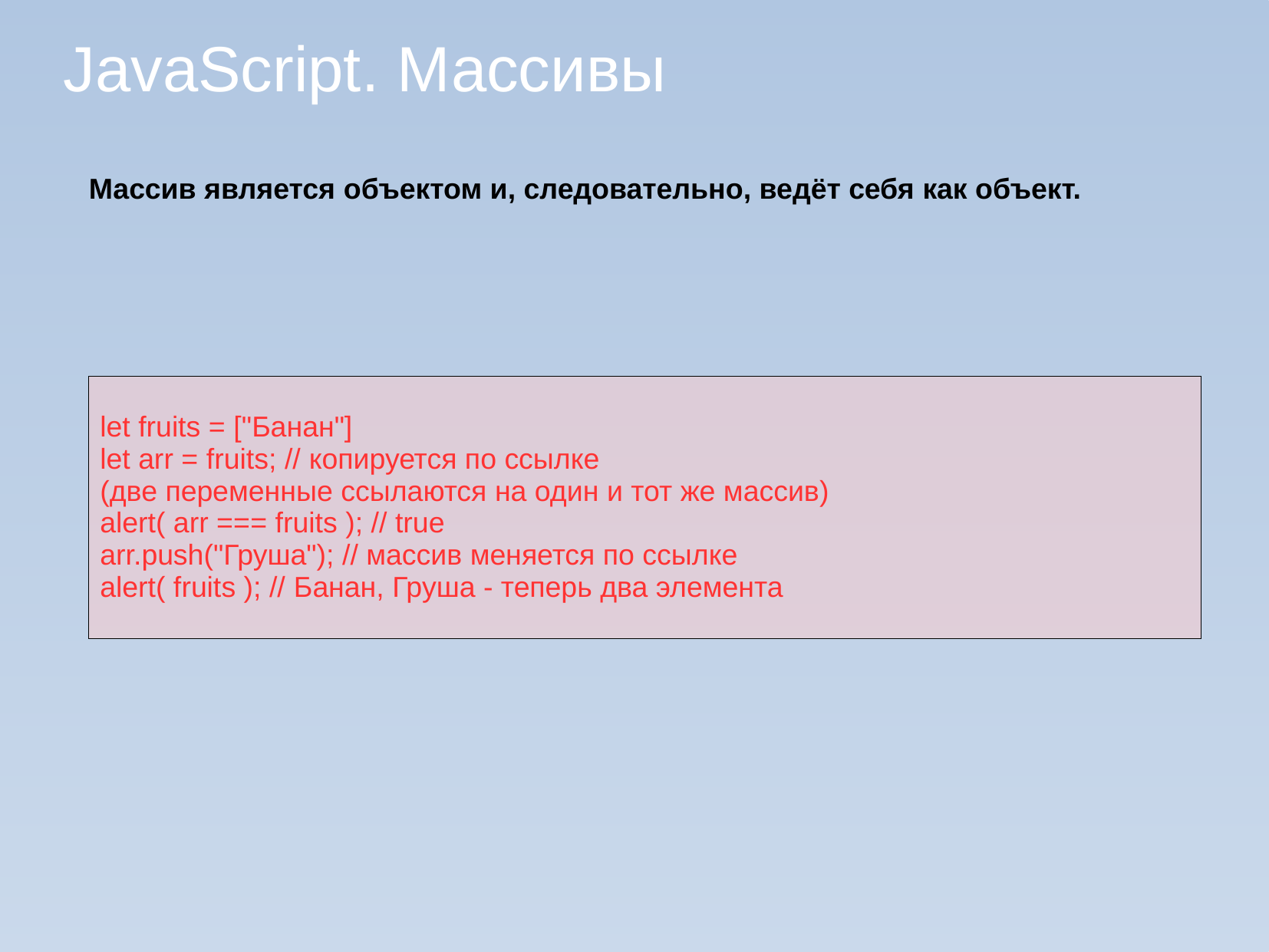

JavaScript. Массивы
Массив является объектом и, следовательно, ведёт себя как объект.
let fruits = ["Банан"]
let arr = fruits; // копируется по ссылке
(две переменные ссылаются на один и тот же массив)
alert( arr === fruits ); // true
arr.push("Груша"); // массив меняется по ссылке
alert( fruits ); // Банан, Груша - теперь два элемента